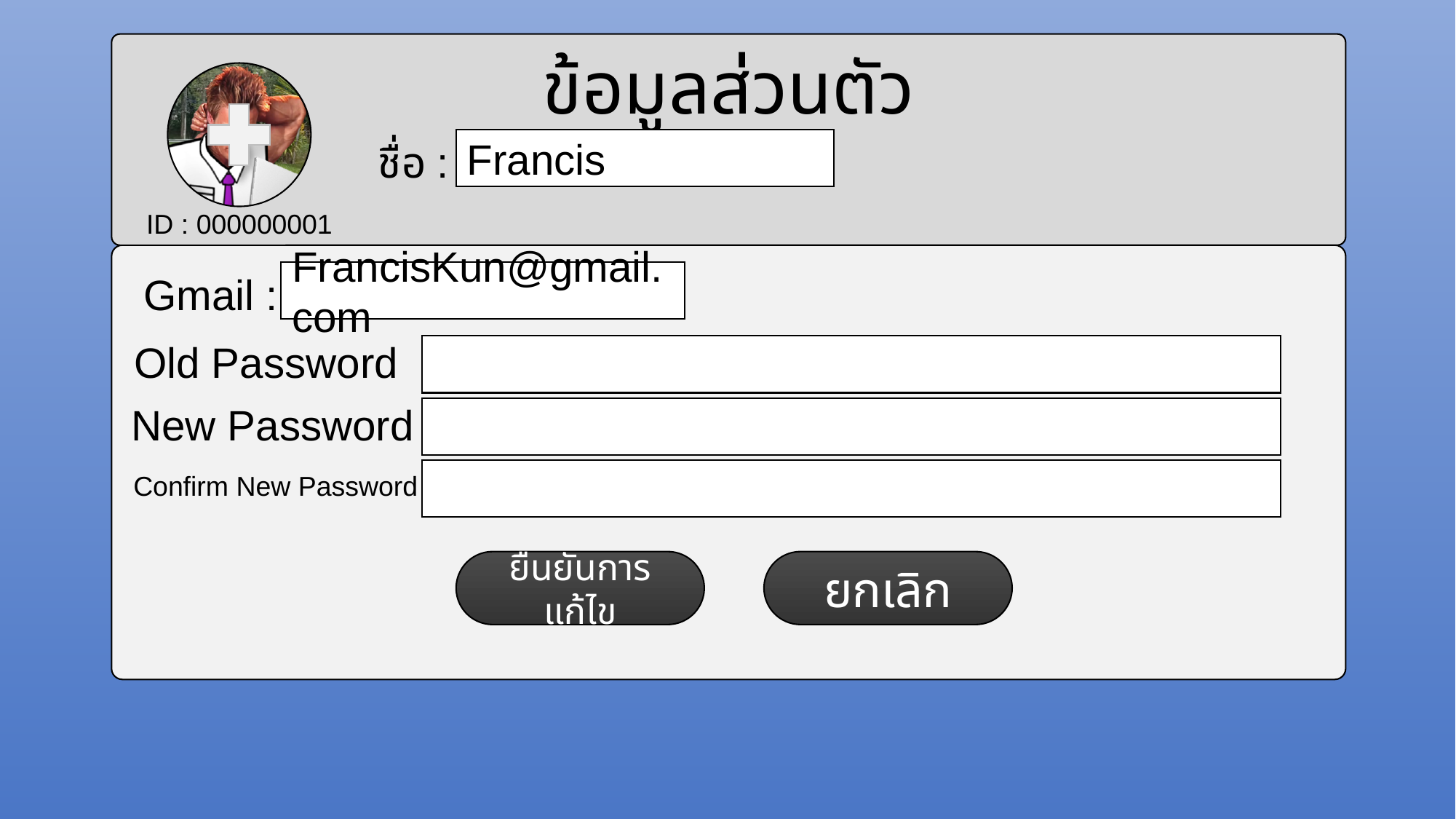

ข้อมูลส่วนตัว

Francis
ชื่อ :
ID : 000000001

FrancisKun@gmail.com
Gmail :
Old Password  :

New Password :

Confirm New Password :
ยืนยันการแก้ไข
ยกเลิก